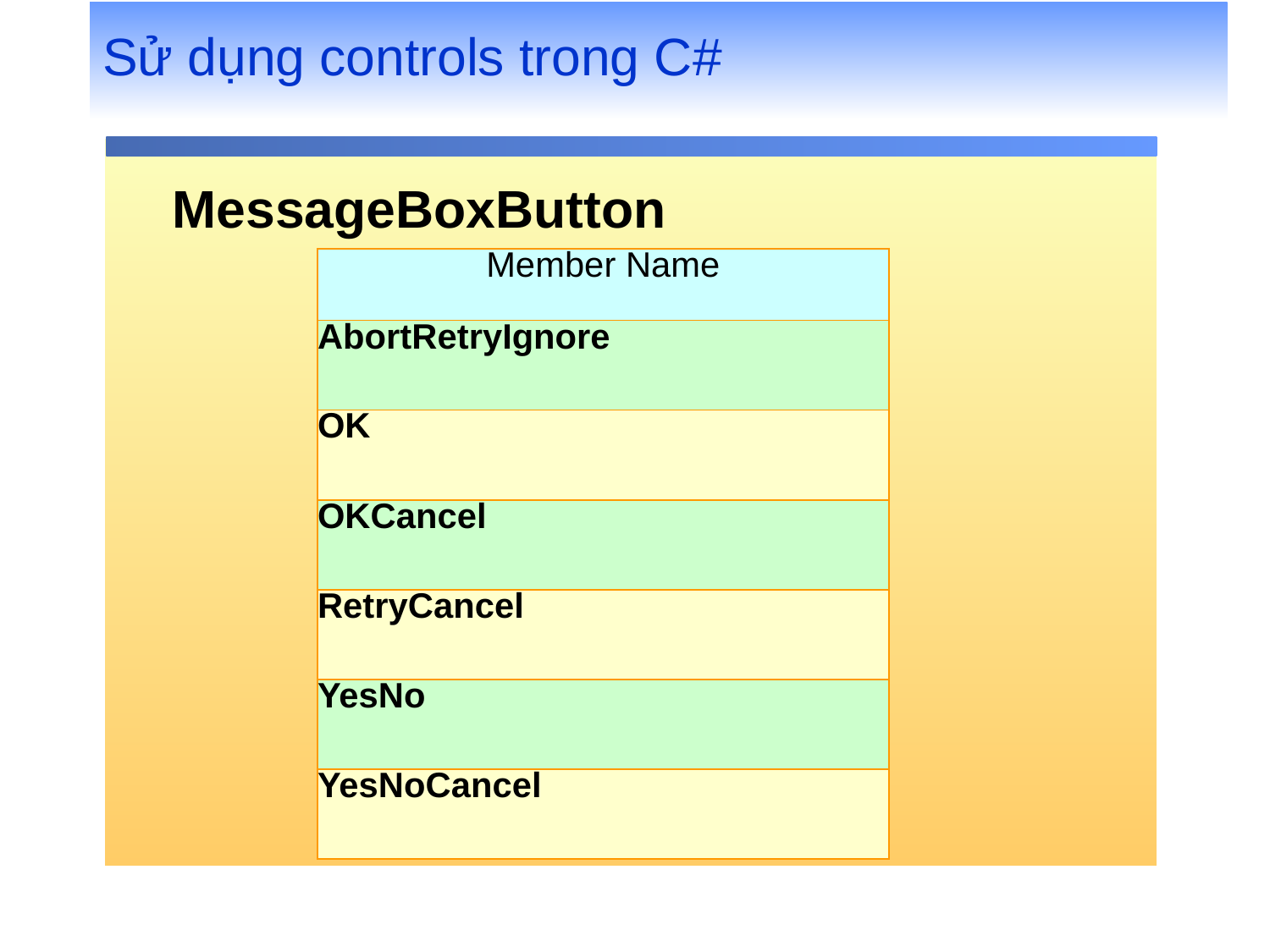

# Sử dụng controls trong C#
MessageBoxButton
| Member Name |
| --- |
| AbortRetryIgnore |
| OK |
| OKCancel |
| RetryCancel |
| YesNo |
| YesNoCancel |